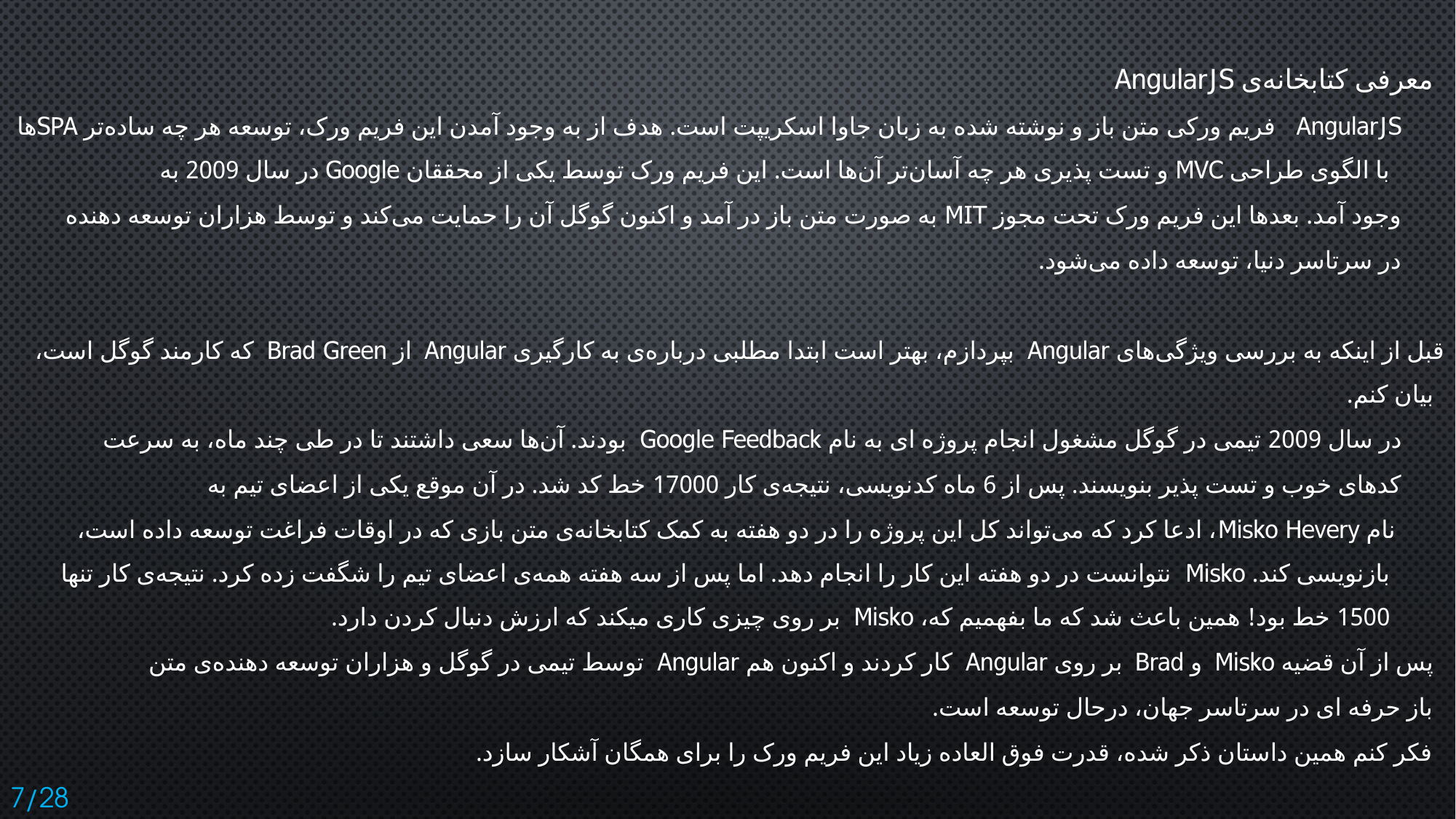

معرفی کتابخانه‌ی AngularJS
     AngularJS   فریم ورکی متن باز و نوشته شده به زبان جاوا اسکریپت است. هدف از به وجود آمدن این فریم ورک، توسعه هر چه ساده‌تر SPA‌ها با الگوی طراحی MVC و تست پذیری هر چه آسان‌تر آن‌ها است. این فریم ورک توسط یکی از محققان Google در سال 2009 به
     وجود آمد. بعد‌ها این فریم ورک تحت مجوز MIT به صورت متن باز در آمد و اکنون گوگل آن را حمایت می‌کند و توسط هزاران توسعه دهنده
     در سرتاسر دنیا، توسعه داده می‌شود.

قبل از اینکه به بررسی ویژگی‌های Angular  بپردازم، بهتر است ابتدا مطلبی درباره‌ی به کارگیری Angular  از Brad Green  که کارمند گوگل است، بیان کنم.
     در سال 2009 تیمی در گوگل مشغول انجام پروژه ای به نام Google Feedback  بودند. آن‌ها سعی داشتند تا در طی چند ماه، به سرعت
     کد‌های خوب و تست پذیر بنویسند. پس از 6 ماه کدنویسی، نتیجه‌ی کار 17000 خط کد شد. در آن موقع یکی از اعضای تیم به
      نام Misko Hevery، ادعا کرد که می‌تواند کل این پروژه را در دو هفته به کمک کتابخانه‌ی متن بازی که در اوقات فراغت توسعه داده است، بازنویسی کند. Misko  نتوانست در دو هفته این کار را انجام دهد. اما پس از سه هفته همه‌ی اعضای تیم را شگفت زده کرد. نتیجه‌ی کار تنها 1500 خط بود! همین باعث شد که ما بفهمیم که، Misko  بر روی چیزی کاری میکند که ارزش دنبال کردن دارد.
پس از آن قضیه Misko  و Brad  بر روی Angular  کار کردند و اکنون هم Angular  توسط تیمی در گوگل و هزاران توسعه دهنده‌ی متن
باز حرفه ای در سرتاسر جهان، درحال توسعه است.
فکر کنم همین داستان ذکر شده، قدرت فوق العاده زیاد این فریم ورک را برای همگان آشکار سازد.
7/28